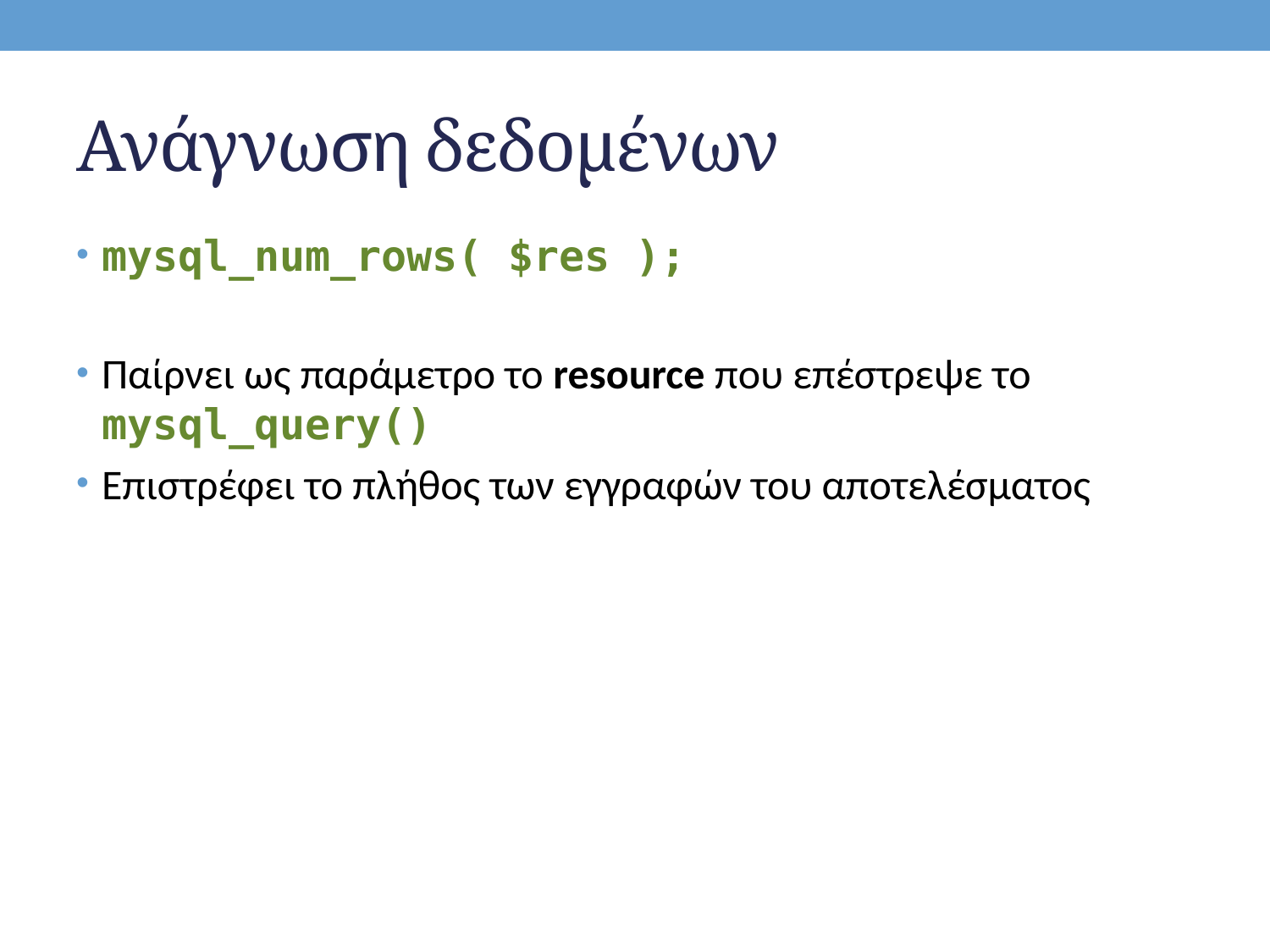

# Ανάγνωση δεδομένων
mysql_num_rows( $res );

Παίρνει ως παράμετρο το resource που επέστρεψε το mysql_query()
Επιστρέφει το πλήθος των εγγραφών του αποτελέσματος